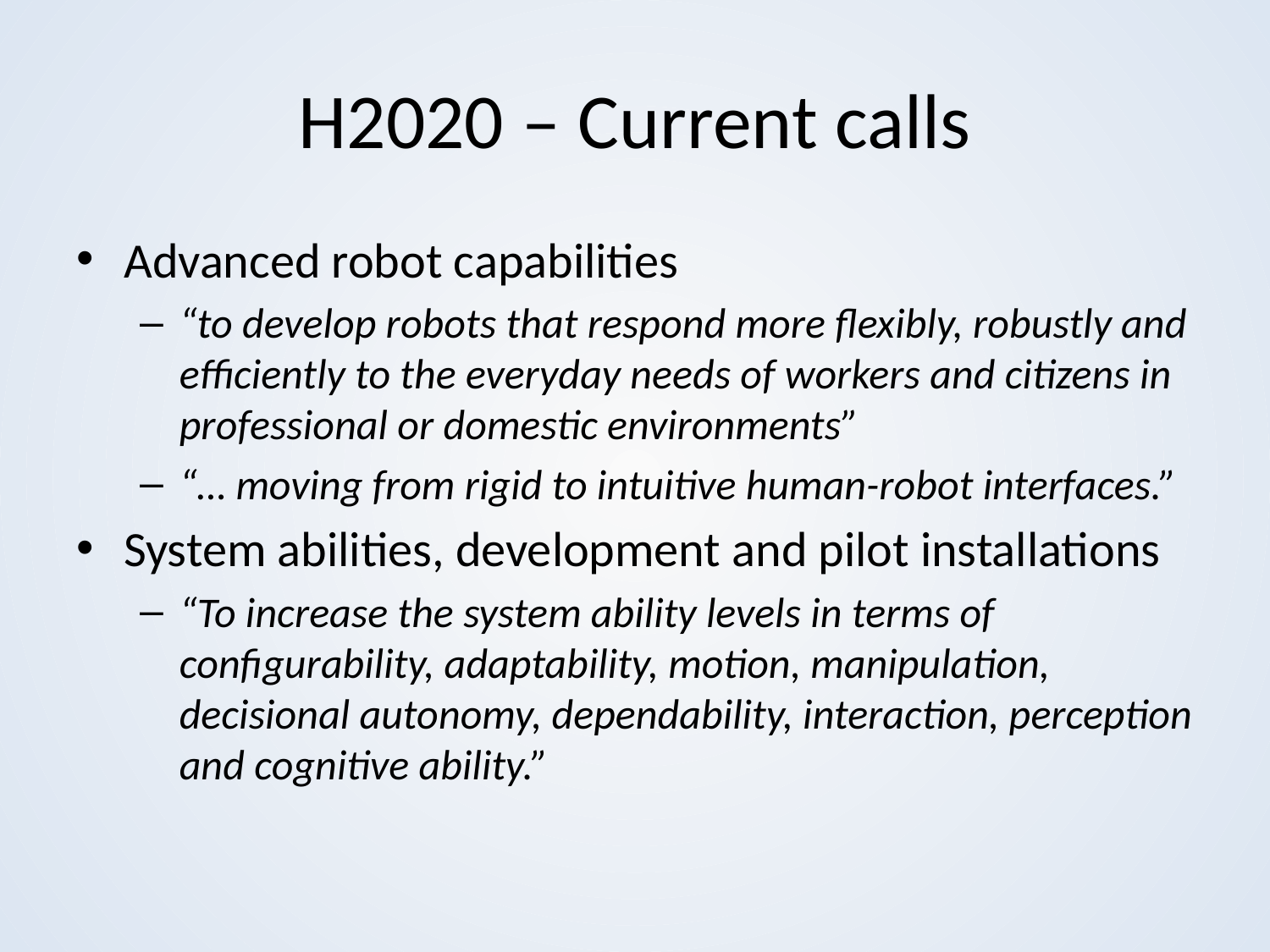

# H2020 – Current calls
Advanced robot capabilities
“to develop robots that respond more flexibly, robustly and efficiently to the everyday needs of workers and citizens in professional or domestic environments”
“… moving from rigid to intuitive human-robot interfaces.”
System abilities, development and pilot installations
“To increase the system ability levels in terms of configurability, adaptability, motion, manipulation, decisional autonomy, dependability, interaction, perception and cognitive ability.”